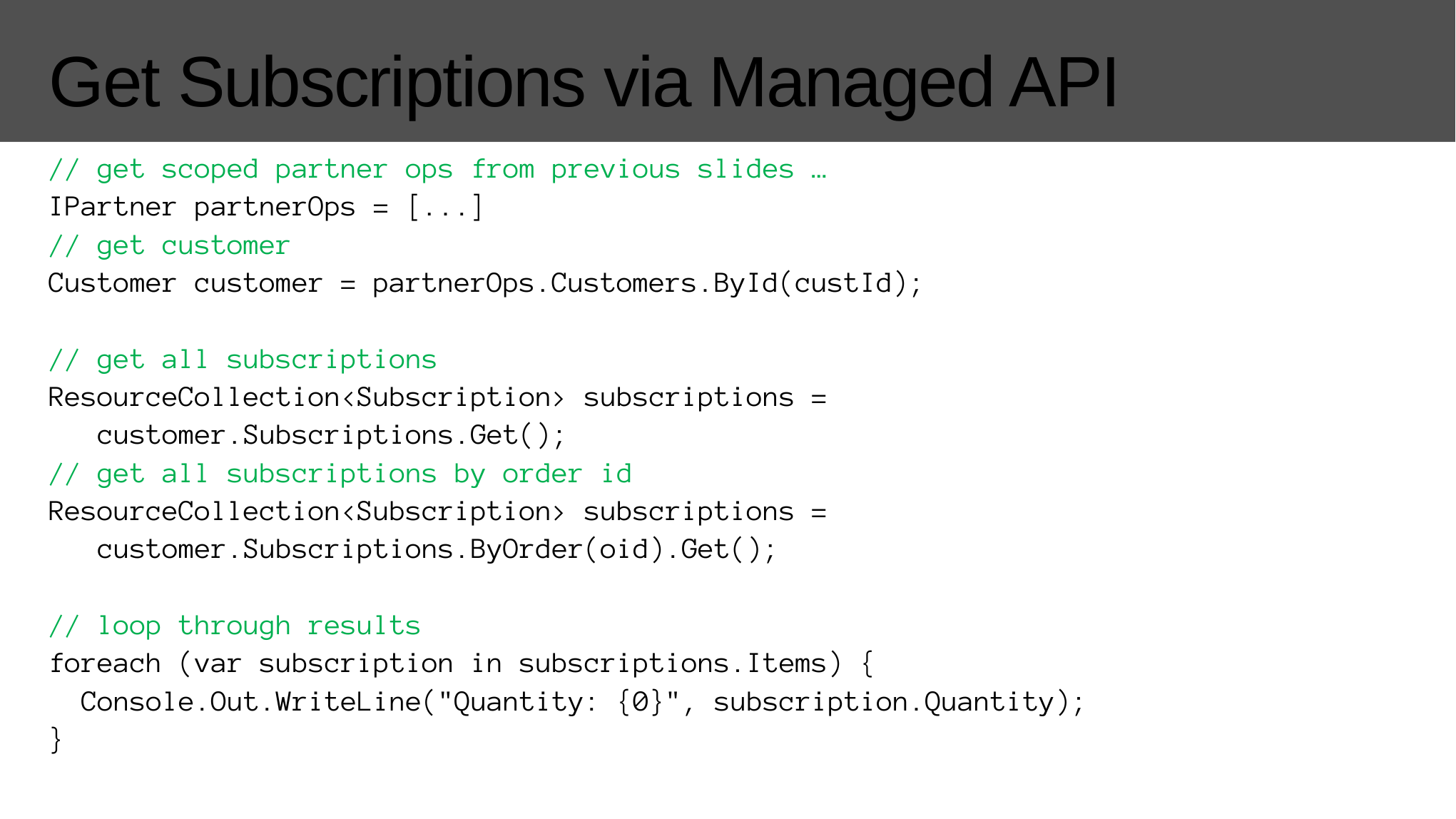

# Get Subscriptions via Managed API
// get scoped partner ops from previous slides …
IPartner partnerOps = [...]
// get customer
Customer customer = partnerOps.Customers.ById(custId);

// get all subscriptions
ResourceCollection<Subscription> subscriptions =
   customer.Subscriptions.Get();
// get all subscriptions by order id
ResourceCollection<Subscription> subscriptions =
   customer.Subscriptions.ByOrder(oid).Get();

// loop through results
foreach (var subscription in subscriptions.Items) {
  Console.Out.WriteLine("Quantity: {0}", subscription.Quantity);
}